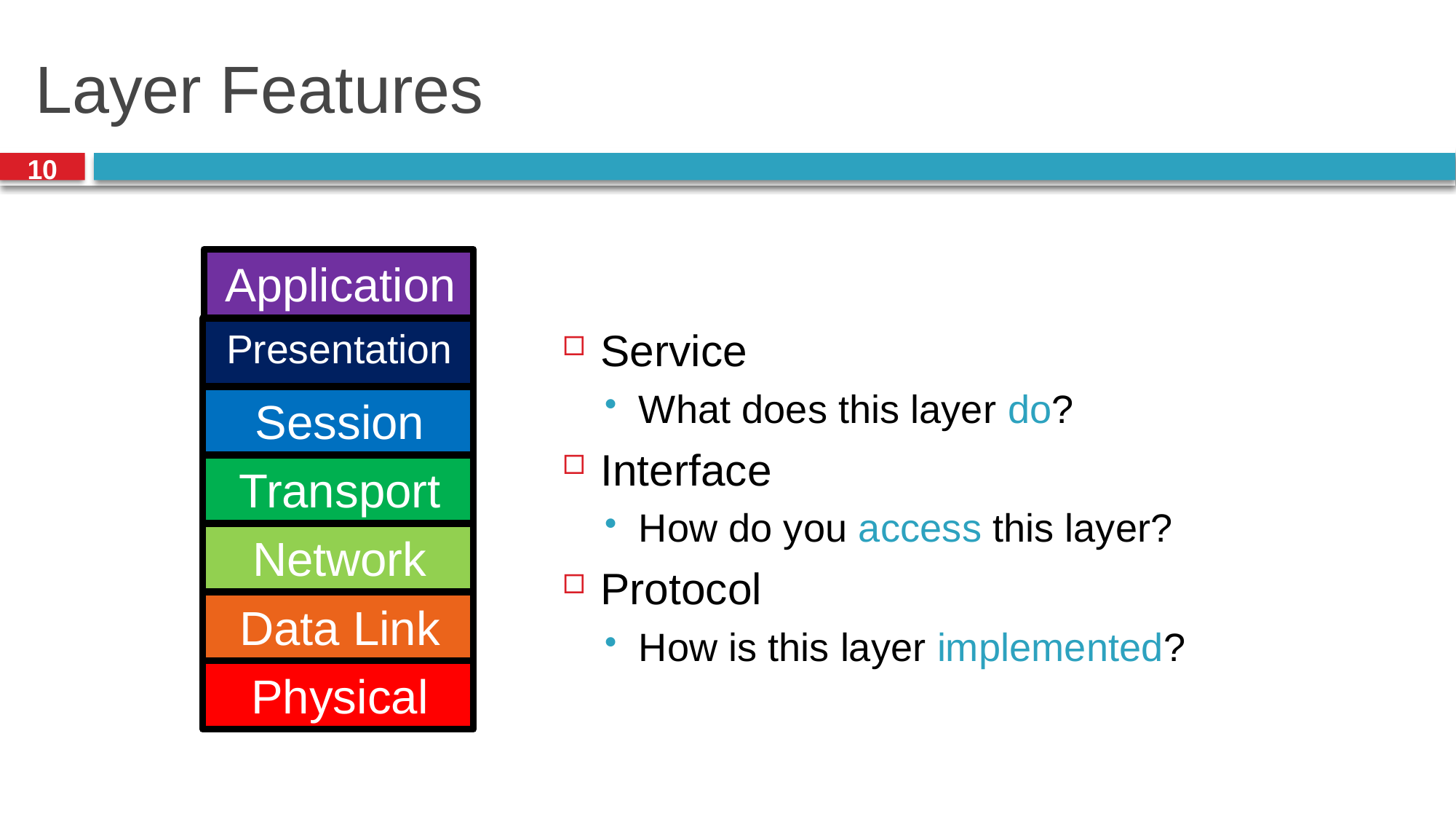

# Layer Features
10
Service
What does this layer do?
Interface
How do you access this layer?
Protocol
How is this layer implemented?
Application

Presentation

Session

Transport

Network

Data Link

Physical